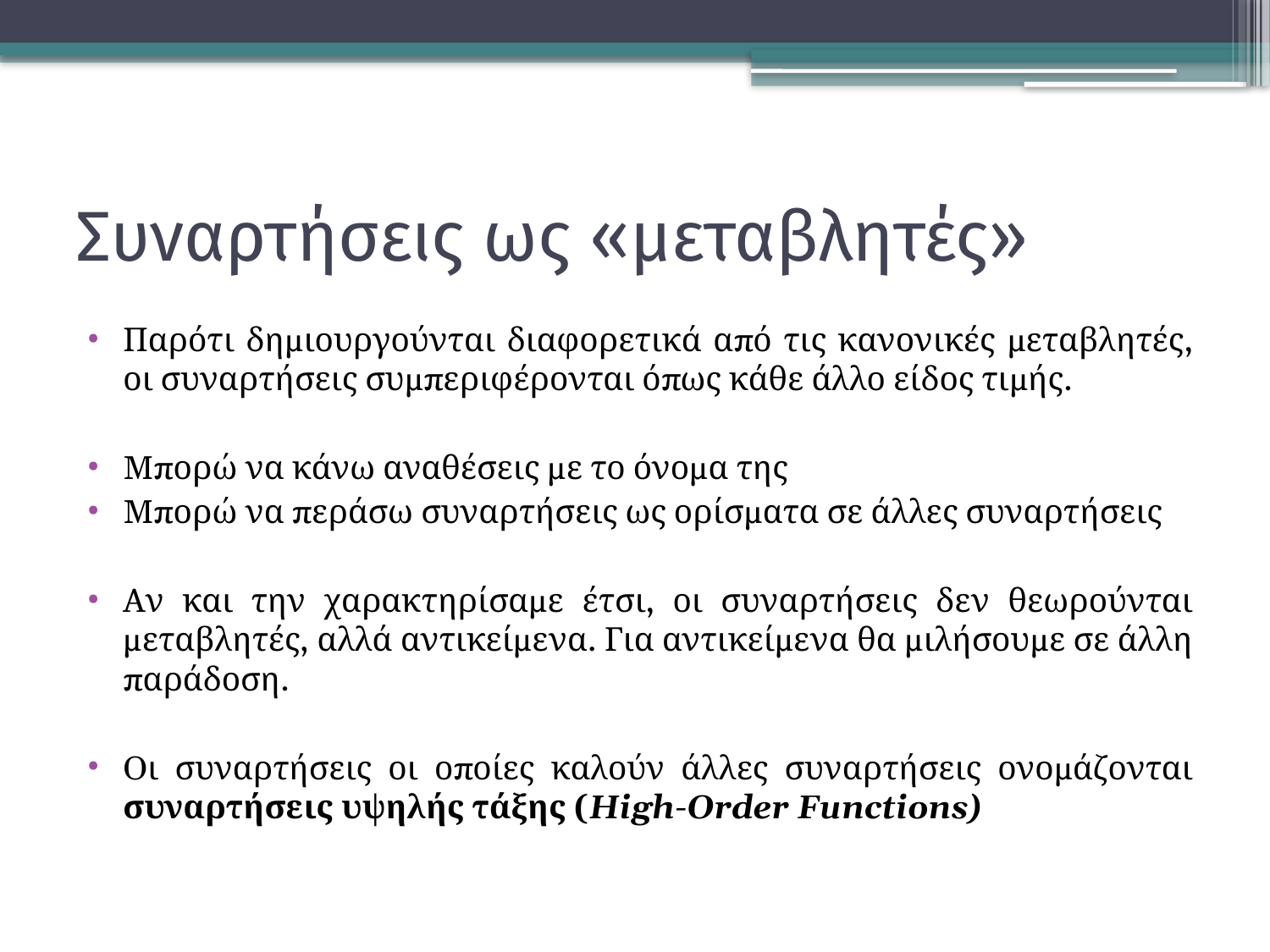

# Συναρτήσεις ως «μεταβλητές»
Παρότι δημιουργούνται διαφορετικά από τις κανονικές μεταβλητές, οι συναρτήσεις συμπεριφέρονται όπως κάθε άλλο είδος τιμής.

Μπορώ να κάνω αναθέσεις με το όνομα της
Μπορώ να περάσω συναρτήσεις ως ορίσματα σε άλλες συναρτήσεις

Αν και την χαρακτηρίσαμε έτσι, οι συναρτήσεις δεν θεωρούνται μεταβλητές, αλλά αντικείμενα. Για αντικείμενα θα μιλήσουμε σε άλλη παράδοση.

Οι συναρτήσεις οι οποίες καλούν άλλες συναρτήσεις ονομάζονται συναρτήσεις υψηλής τάξης (High-Order Functions)